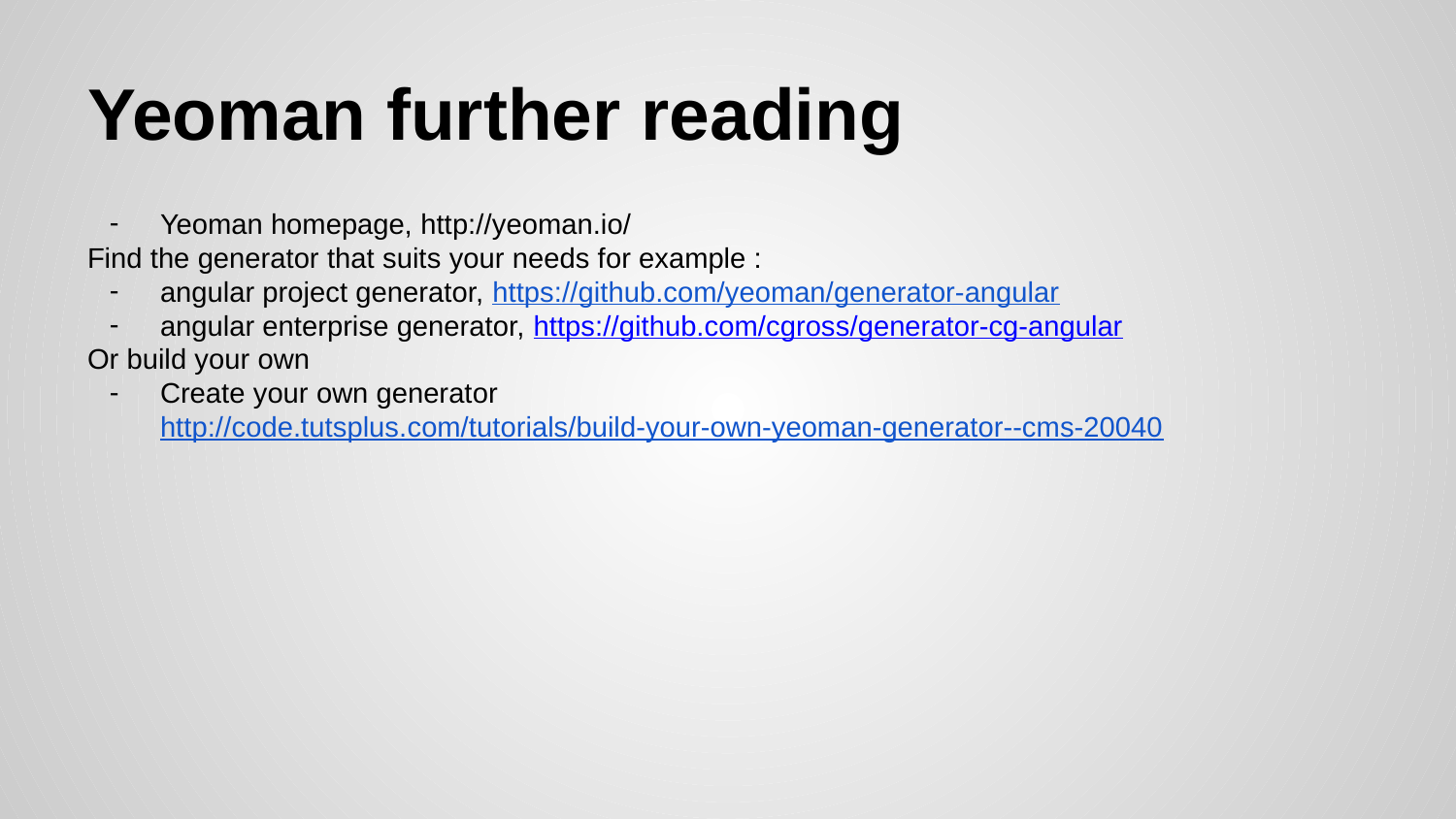

# Yeoman further reading
Yeoman homepage, http://yeoman.io/
Find the generator that suits your needs for example :
angular project generator, https://github.com/yeoman/generator-angular
angular enterprise generator, https://github.com/cgross/generator-cg-angular
Or build your own
Create your own generator http://code.tutsplus.com/tutorials/build-your-own-yeoman-generator--cms-20040